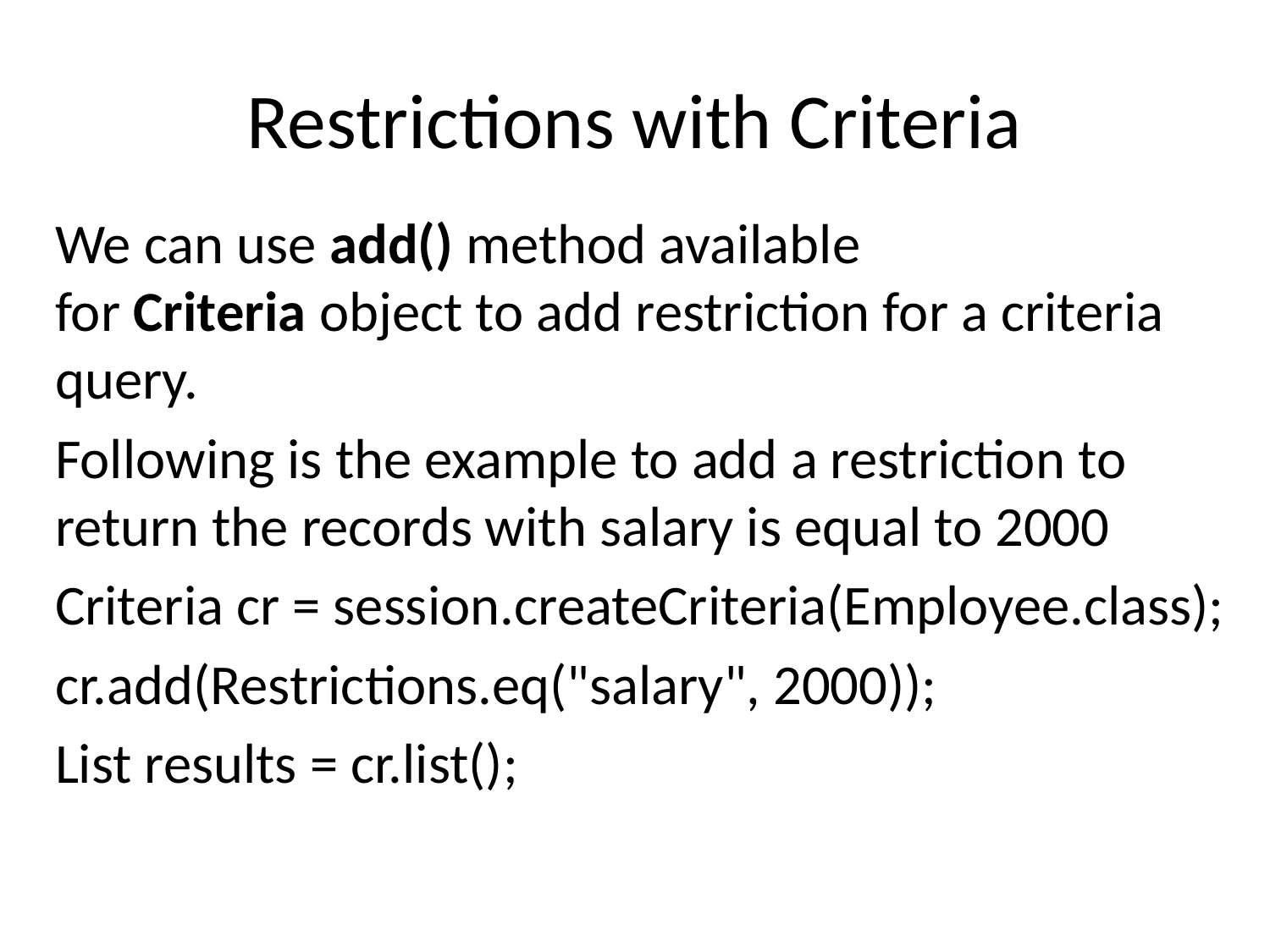

# Restrictions with Criteria
We can use add() method available for Criteria object to add restriction for a criteria query.
Following is the example to add a restriction to return the records with salary is equal to 2000
Criteria cr = session.createCriteria(Employee.class);
cr.add(Restrictions.eq("salary", 2000));
List results = cr.list();